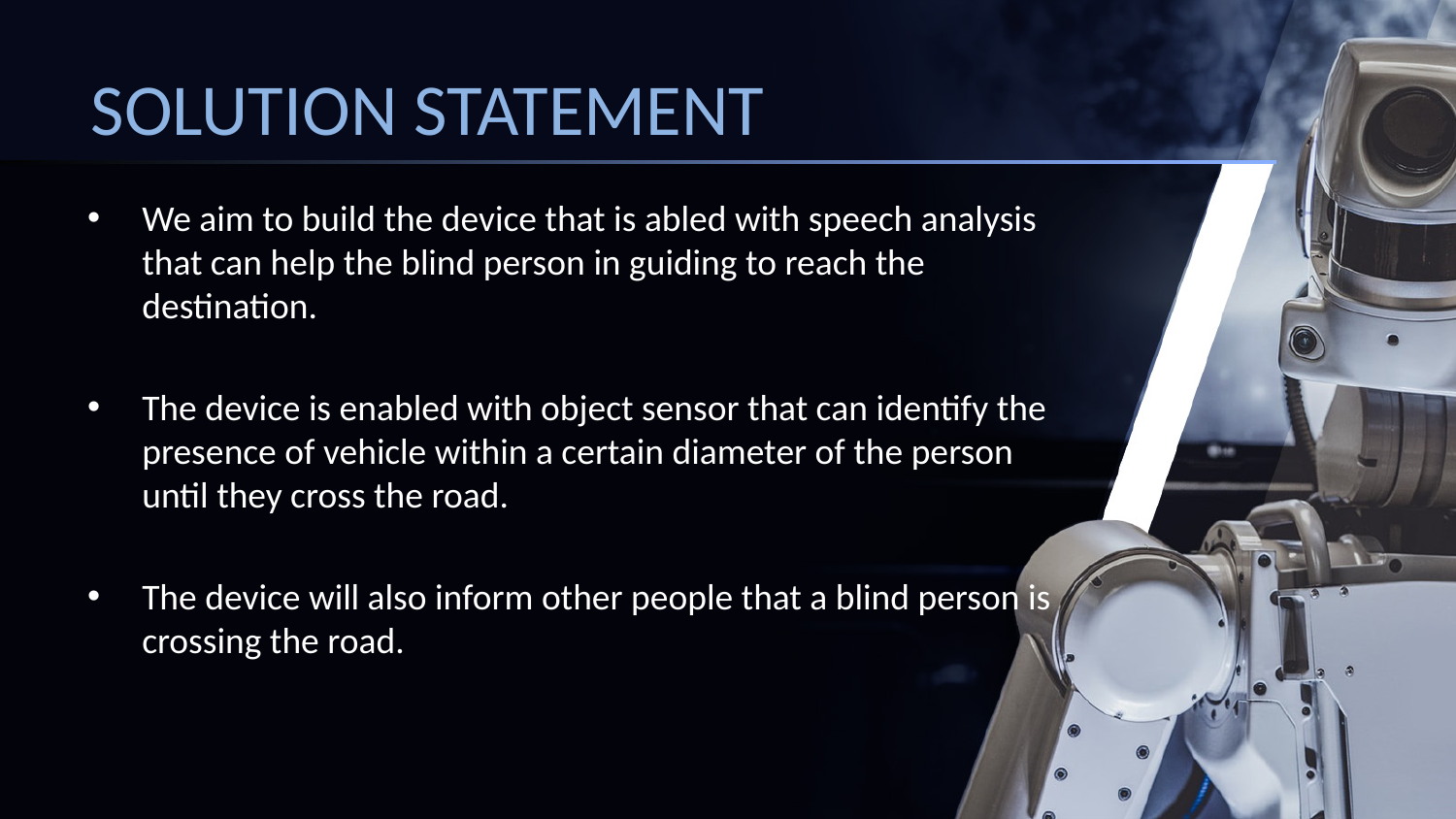

# SOLUTION STATEMENT
We aim to build the device that is abled with speech analysis that can help the blind person in guiding to reach the destination.

The device is enabled with object sensor that can identify the presence of vehicle within a certain diameter of the person until they cross the road.

The device will also inform other people that a blind person is crossing the road.